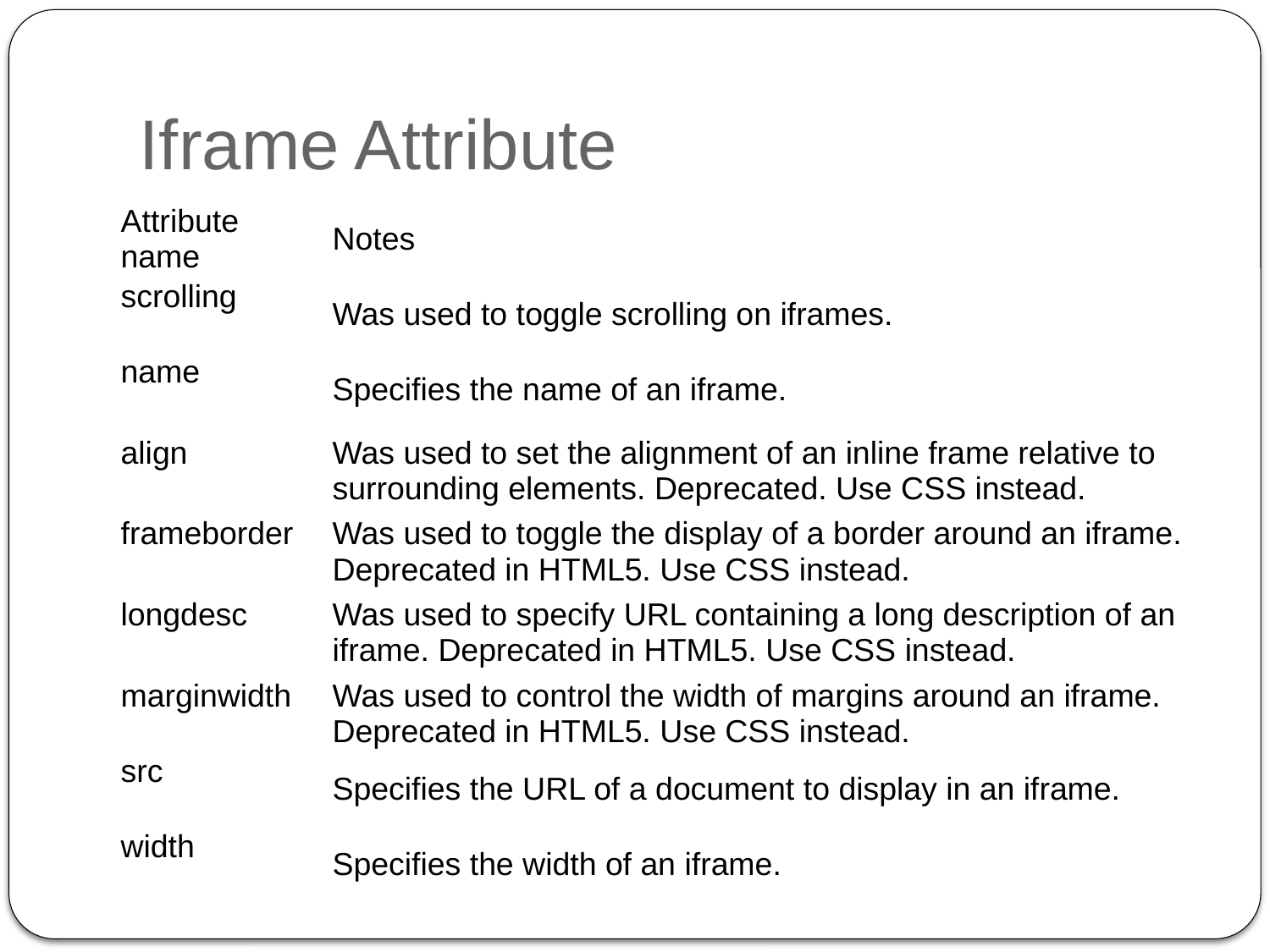

# Iframe Attribute
| Attribute name | Notes |
| --- | --- |
| scrolling | Was used to toggle scrolling on iframes. |
| name | Specifies the name of an iframe. |
| align | Was used to set the alignment of an inline frame relative to surrounding elements. Deprecated. Use CSS instead. |
| frameborder | Was used to toggle the display of a border around an iframe. Deprecated in HTML5. Use CSS instead. |
| longdesc | Was used to specify URL containing a long description of an iframe. Deprecated in HTML5. Use CSS instead. |
| marginwidth | Was used to control the width of margins around an iframe. Deprecated in HTML5. Use CSS instead. |
| src | Specifies the URL of a document to display in an iframe. |
| width | Specifies the width of an iframe. |